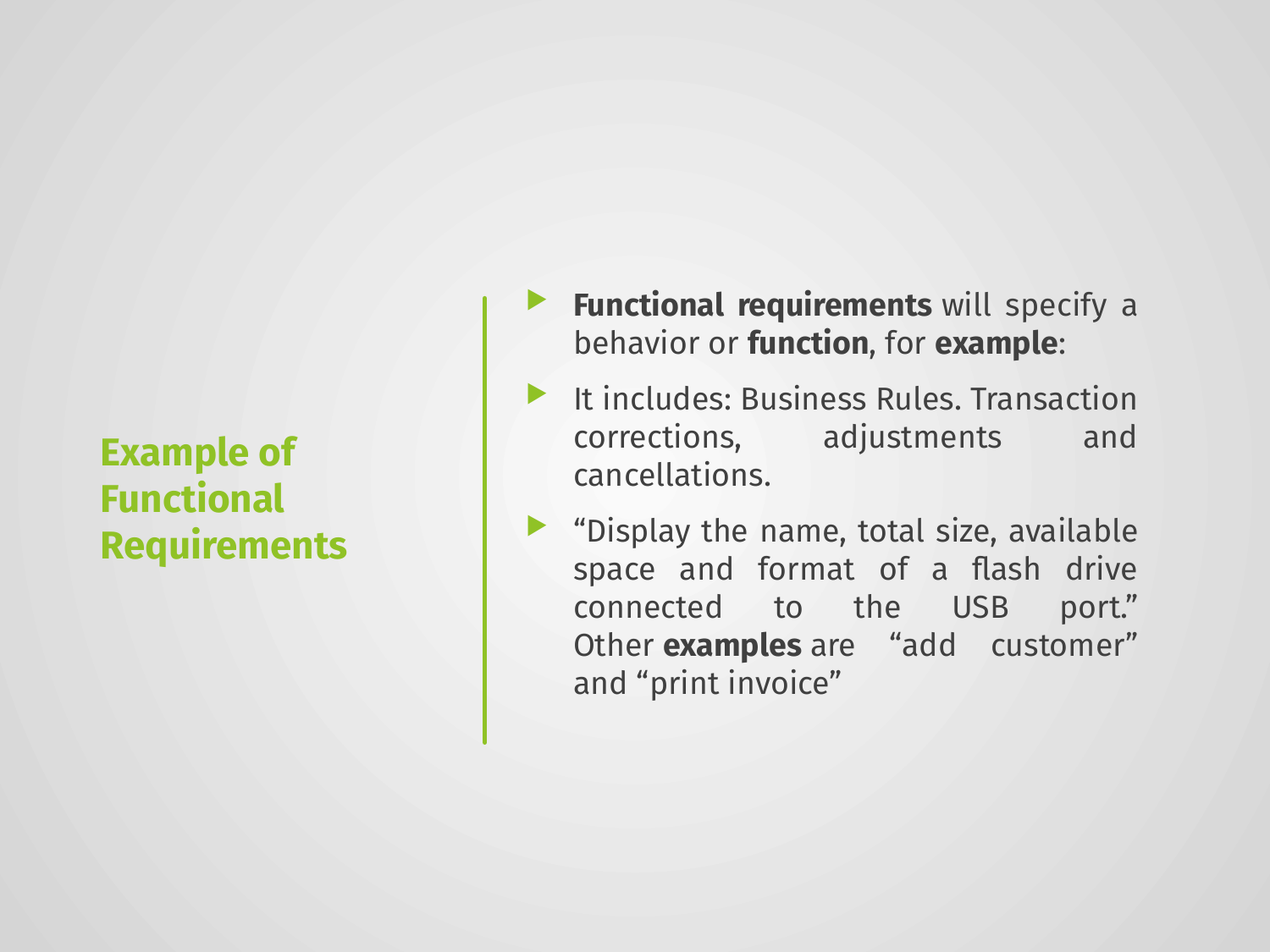

# Example of Functional Requirements
Functional requirements will specify a behavior or function, for example:
It includes: Business Rules. Transaction corrections, adjustments and cancellations.
“Display the name, total size, available space and format of a flash drive connected to the USB port.” Other examples are “add customer” and “print invoice”